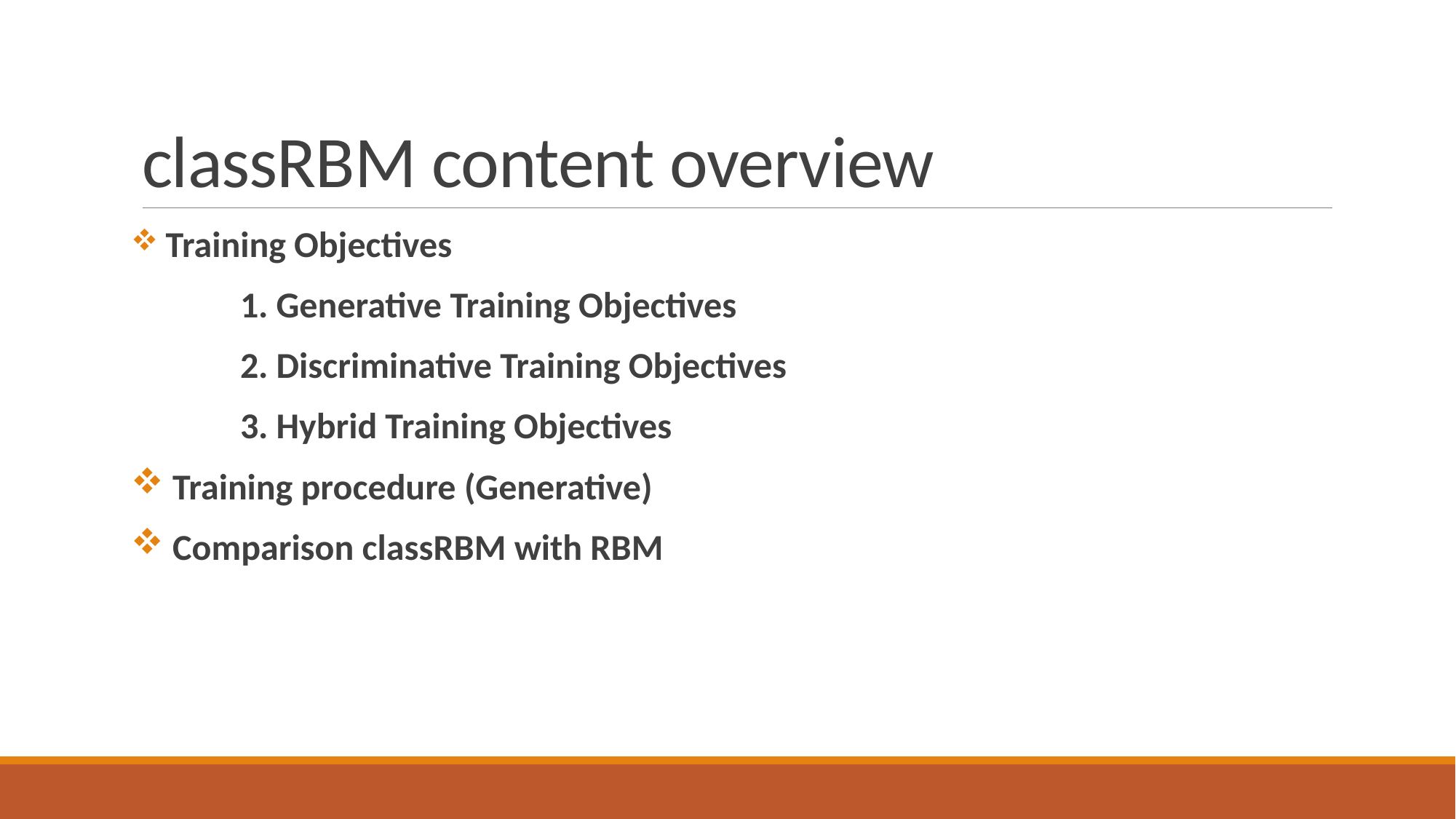

# classRBM content overview
 Training Objectives
	1. Generative Training Objectives
	2. Discriminative Training Objectives
	3. Hybrid Training Objectives
 Training procedure (Generative)
 Comparison classRBM with RBM